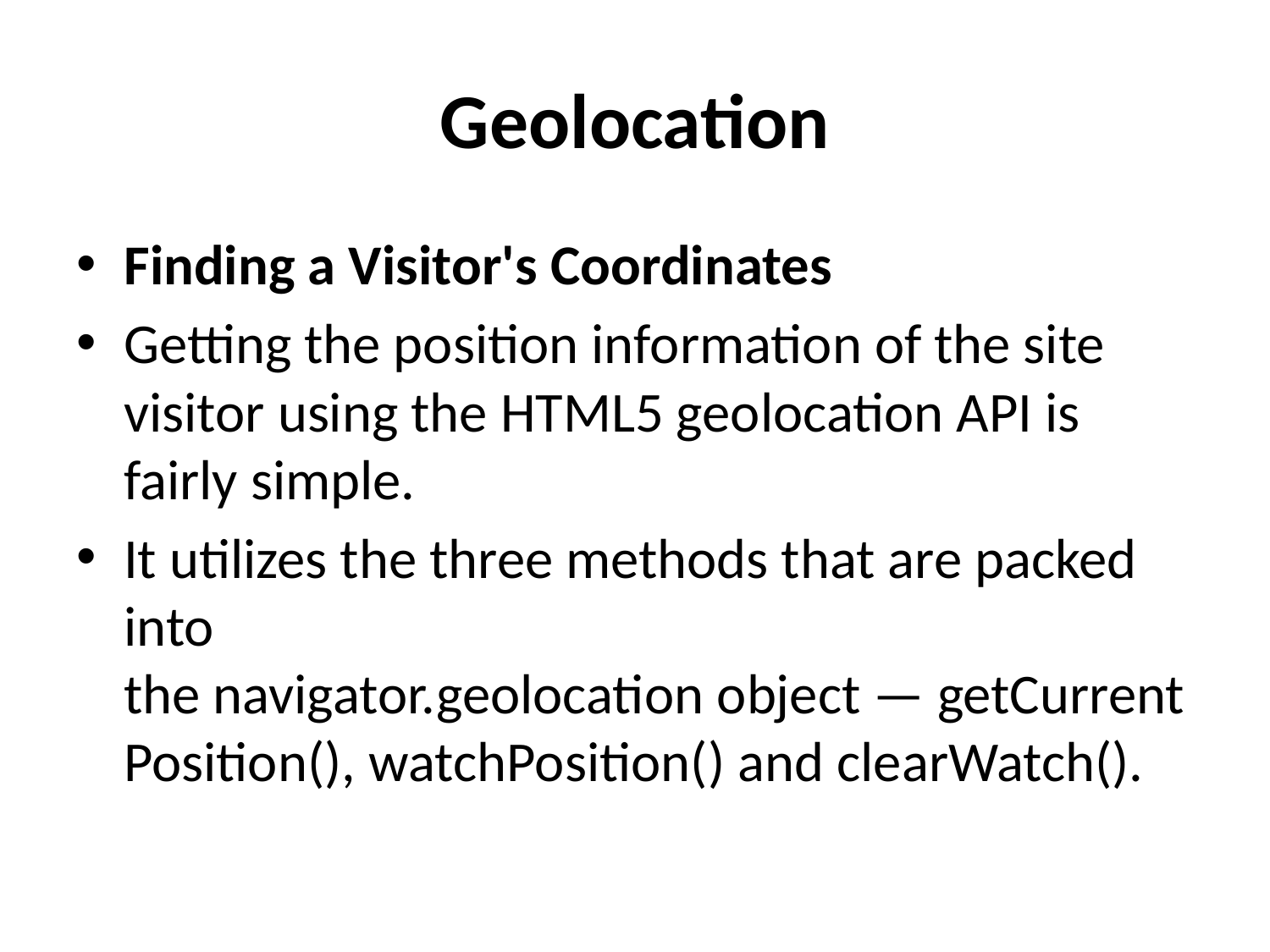

# Geolocation
Finding a Visitor's Coordinates
Getting the position information of the site visitor using the HTML5 geolocation API is fairly simple.
It utilizes the three methods that are packed into the navigator.geolocation object — getCurrentPosition(), watchPosition() and clearWatch().